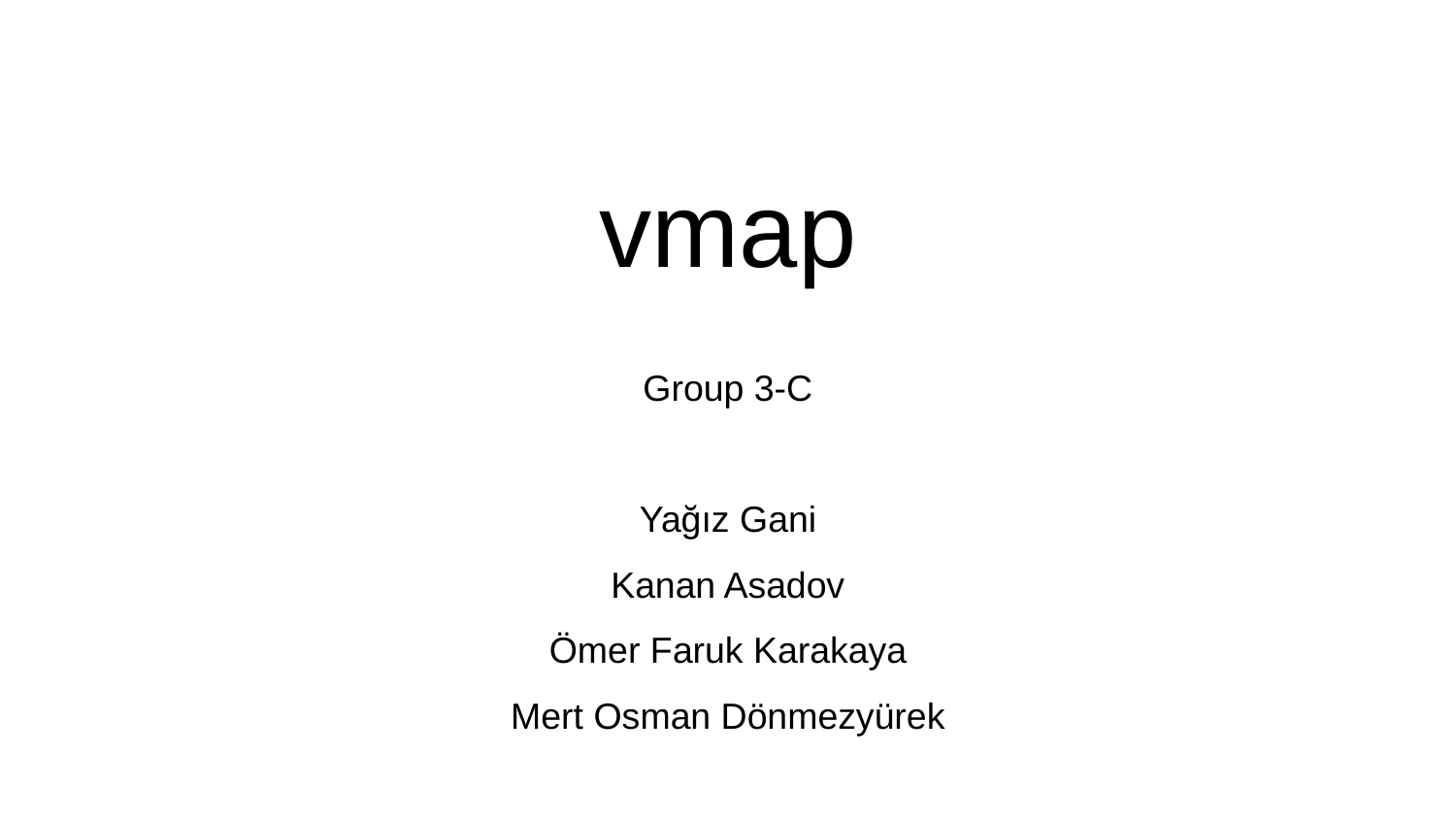

# vmap
Group 3-C

Yağız Gani
Kanan Asadov
Ömer Faruk Karakaya
Mert Osman Dönmezyürek